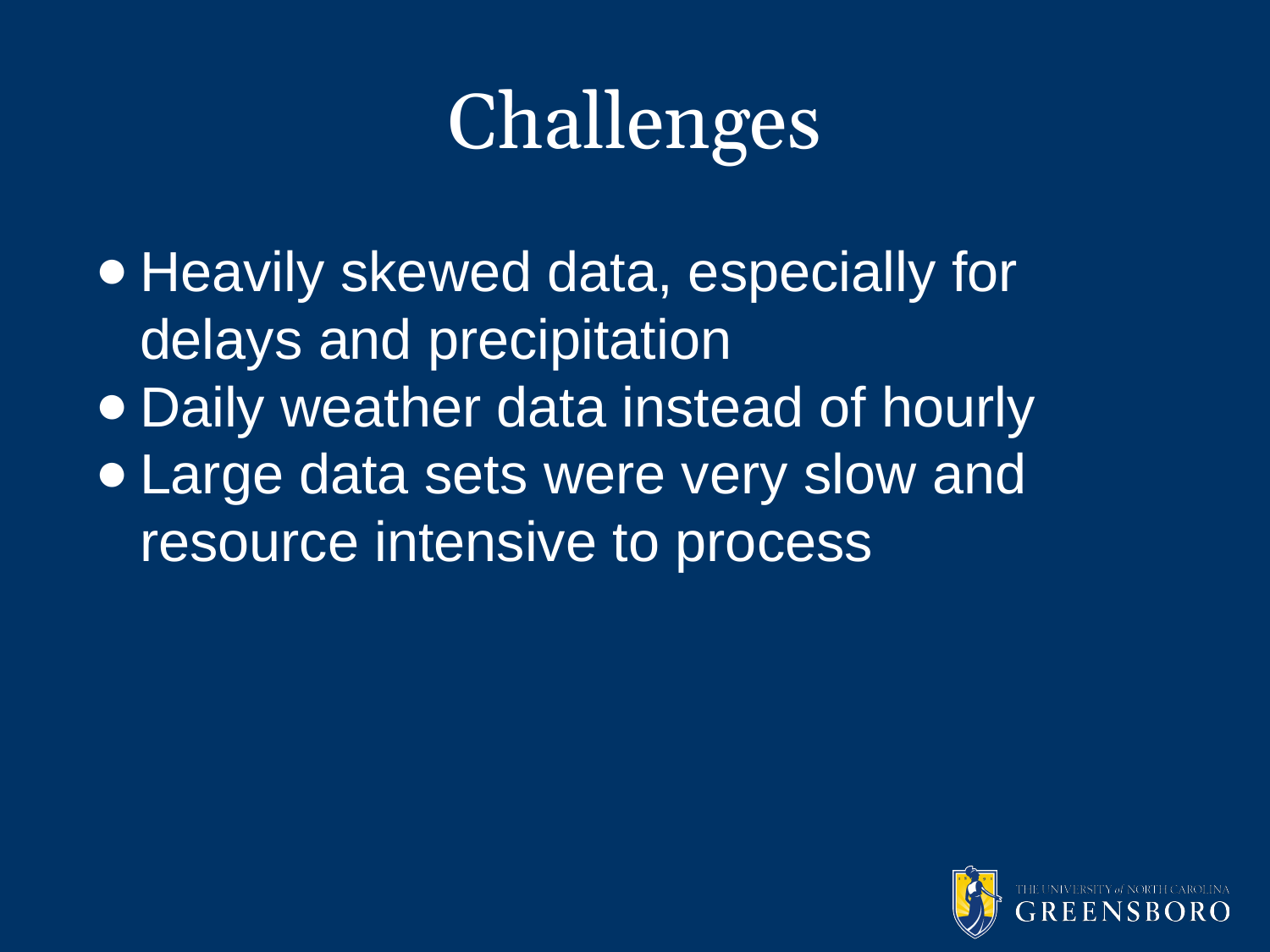

# Challenges
Heavily skewed data, especially for delays and precipitation
Daily weather data instead of hourly
Large data sets were very slow and resource intensive to process